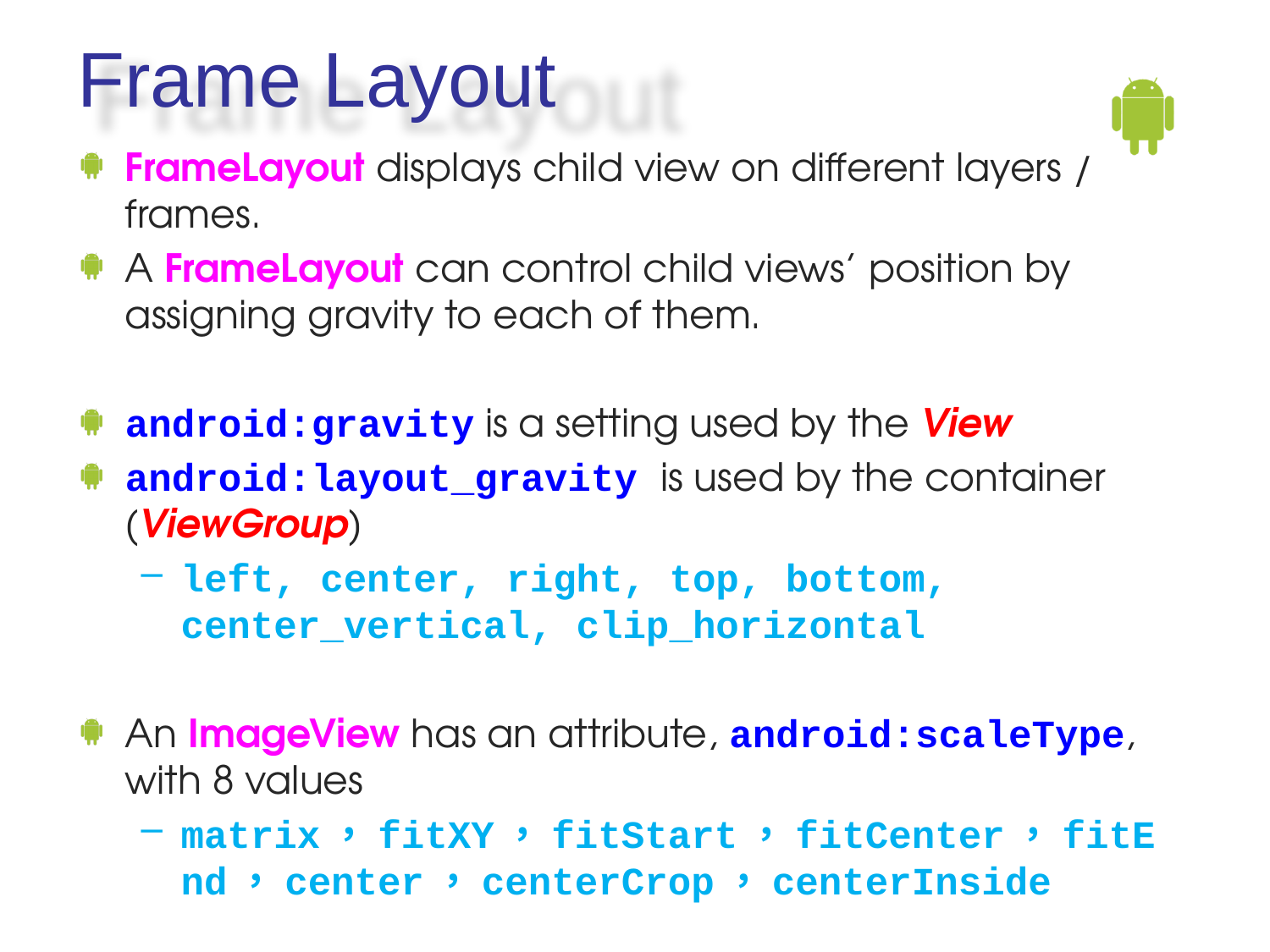

# Frame Layout
FrameLayout displays child view on different layers / frames.
A FrameLayout can control child views’ position by assigning gravity to each of them.

android:gravity is a setting used by the View
android:layout_gravity is used by the container (ViewGroup)
left, center, right, top, bottom, center_vertical, clip_horizontal

An ImageView has an attribute, android:scaleType, with 8 values
matrix，fitXY，fitStart，fitCenter，fitEnd，center，centerCrop，centerInside